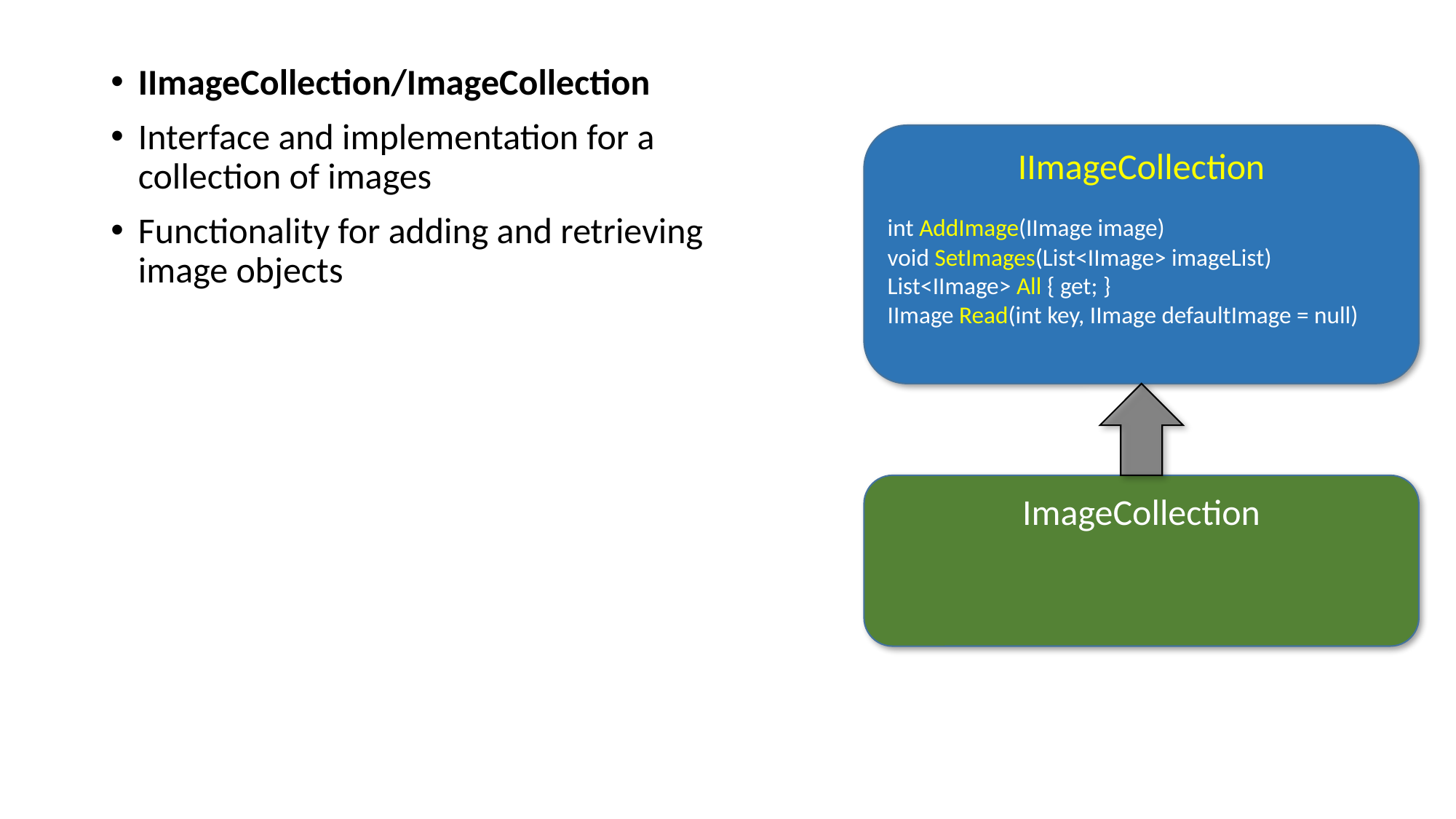

IImageCollection/ImageCollection
Interface and implementation for a collection of images
Functionality for adding and retrieving image objects
IImageCollection

int AddImage(IImage image)
void SetImages(List<IImage> imageList)
List<IImage> All { get; }
IImage Read(int key, IImage defaultImage = null)

ImageCollection